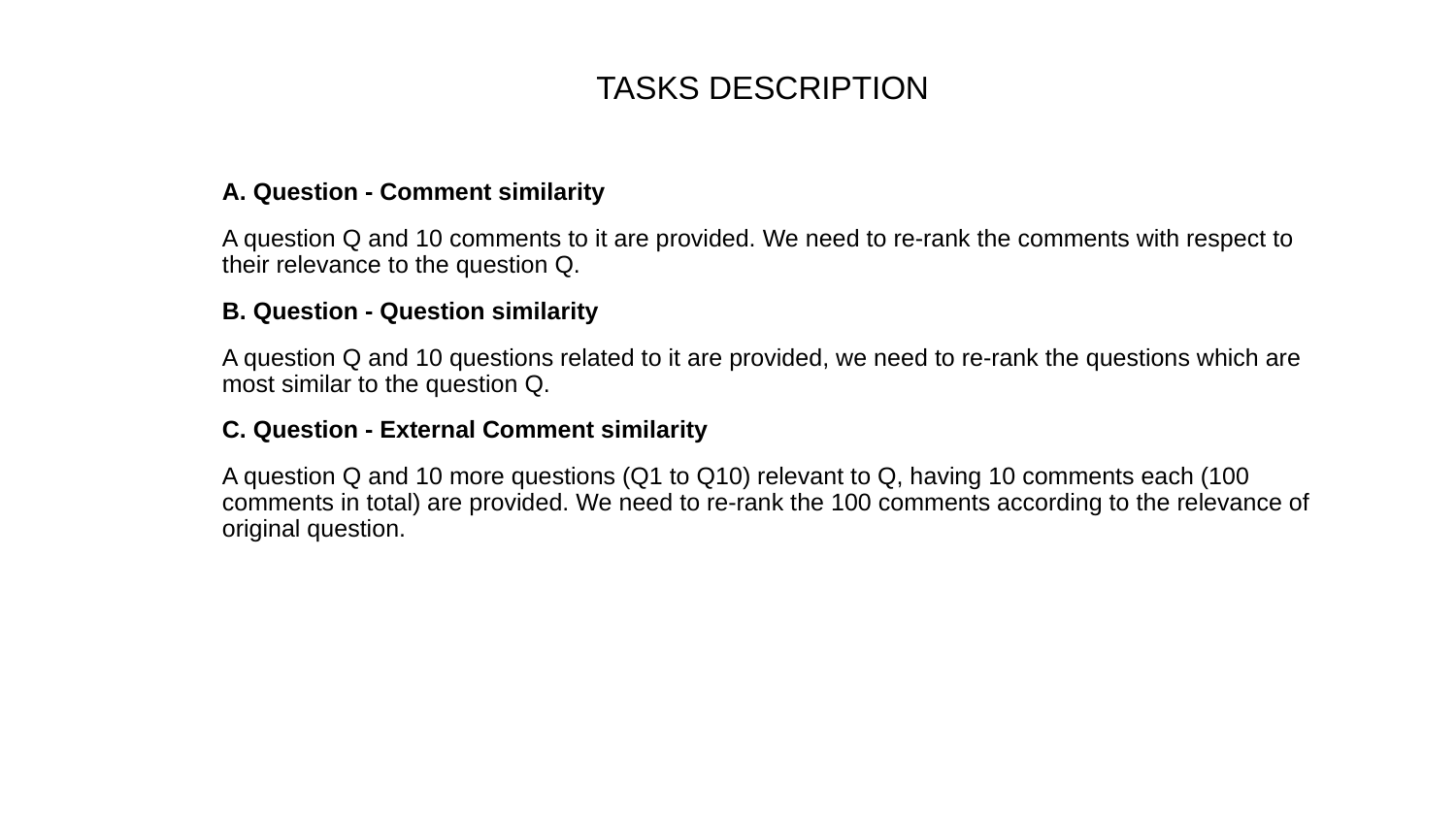

TASKS DESCRIPTION
A. Question - Comment similarity
A question Q and 10 comments to it are provided. We need to re-rank the comments with respect to their relevance to the question Q.
B. Question - Question similarity
A question Q and 10 questions related to it are provided, we need to re-rank the questions which are most similar to the question Q.
C. Question - External Comment similarity
A question Q and 10 more questions (Q1 to Q10) relevant to Q, having 10 comments each (100 comments in total) are provided. We need to re-rank the 100 comments according to the relevance of original question.